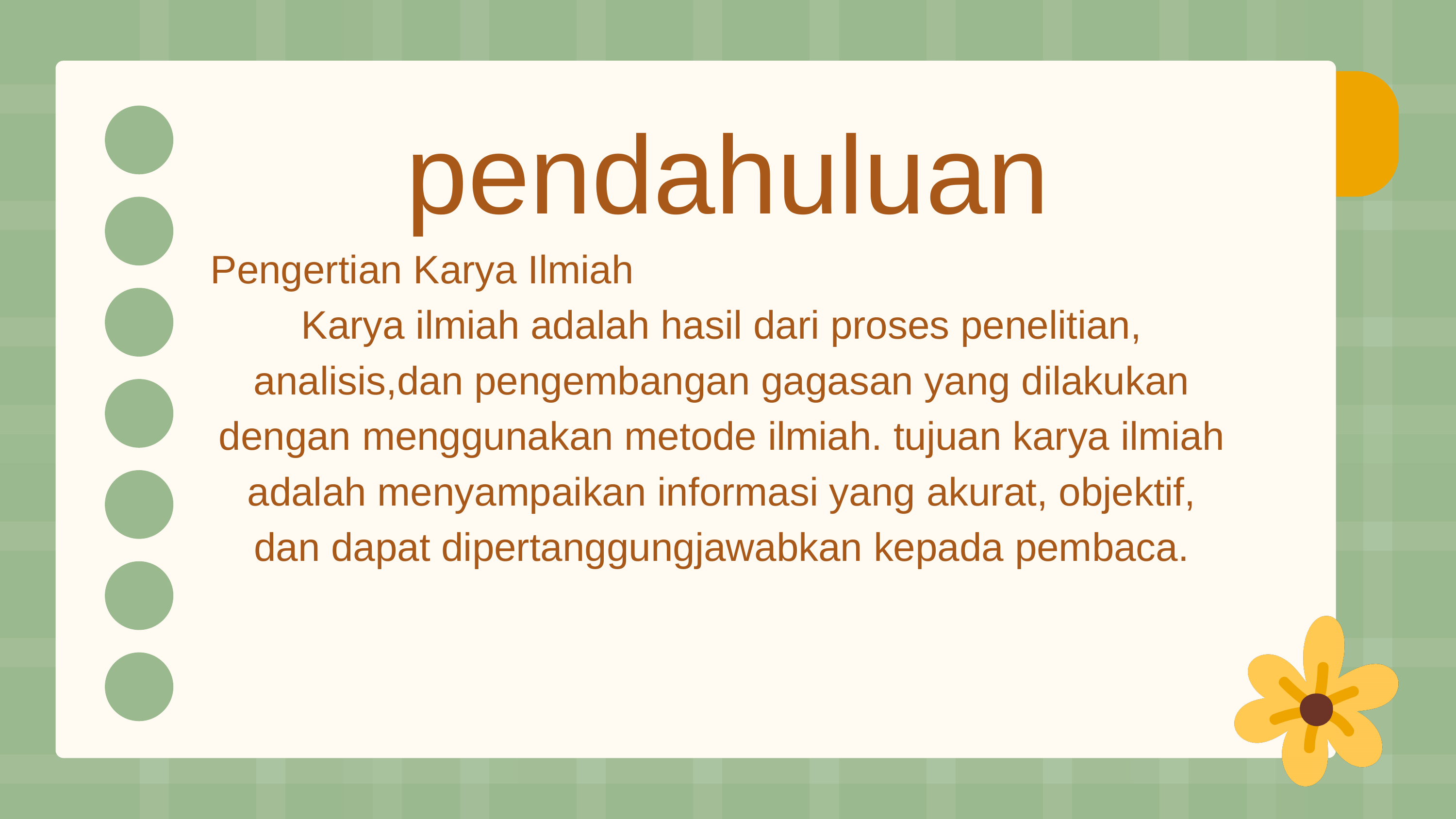

pendahuluan

Pengertian Karya Ilmiah
Karya ilmiah adalah hasil dari proses penelitian, analisis,dan pengembangan gagasan yang dilakukan dengan menggunakan metode ilmiah. tujuan karya ilmiah adalah menyampaikan informasi yang akurat, objektif, dan dapat dipertanggungjawabkan kepada pembaca.